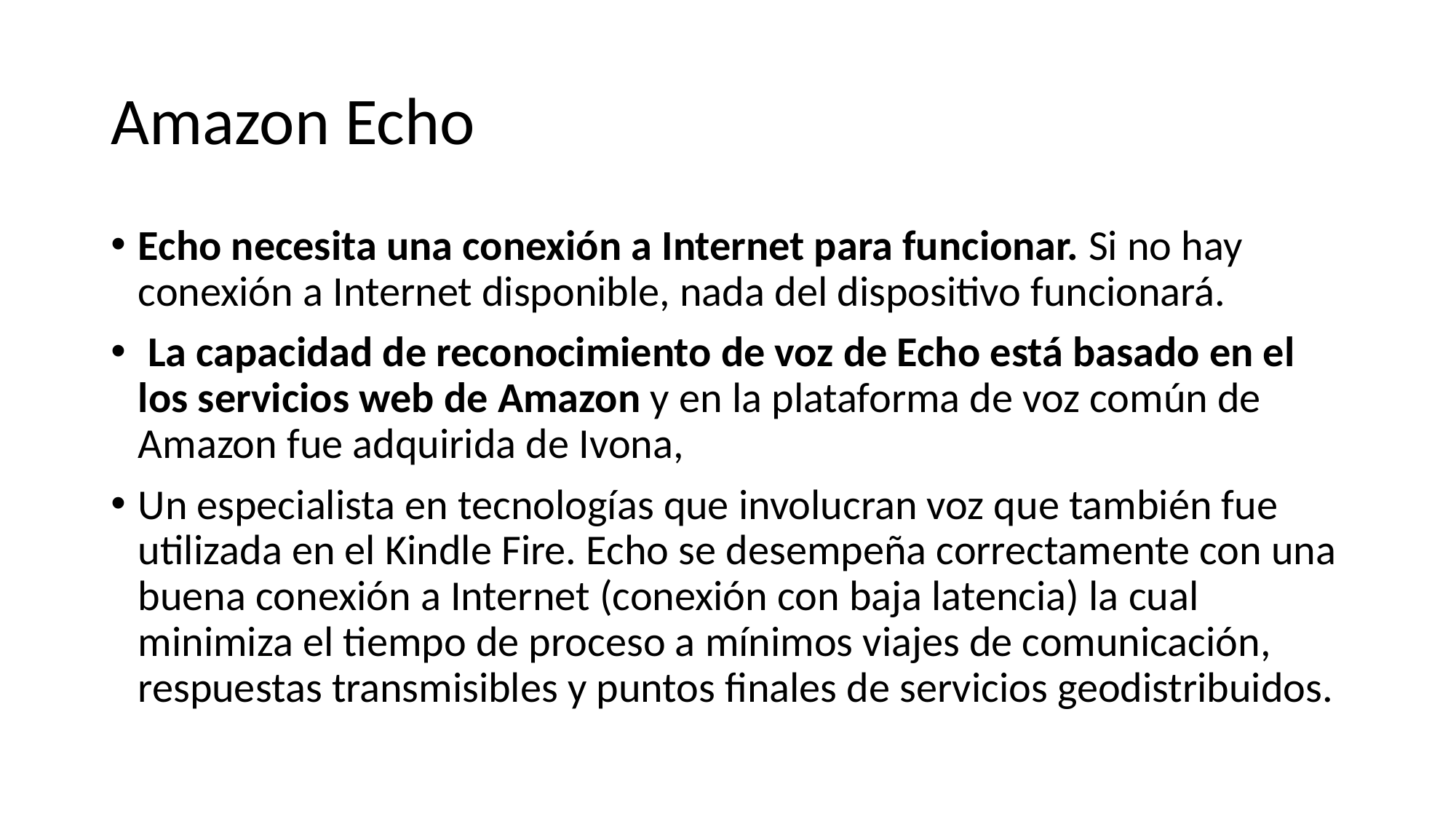

# Amazon Echo
Echo necesita una conexión a Internet para funcionar. Si no hay conexión a Internet disponible, nada del dispositivo funcionará.
 La capacidad de reconocimiento de voz de Echo está basado en el los servicios web de Amazon y en la plataforma de voz común de Amazon fue adquirida de Ivona,
Un especialista en tecnologías que involucran voz que también fue utilizada en el Kindle Fire.​ Echo se desempeña correctamente con una buena conexión a Internet (conexión con baja latencia) la cual minimiza el tiempo de proceso a mínimos viajes de comunicación, respuestas transmisibles y puntos finales de servicios geodistribuidos.